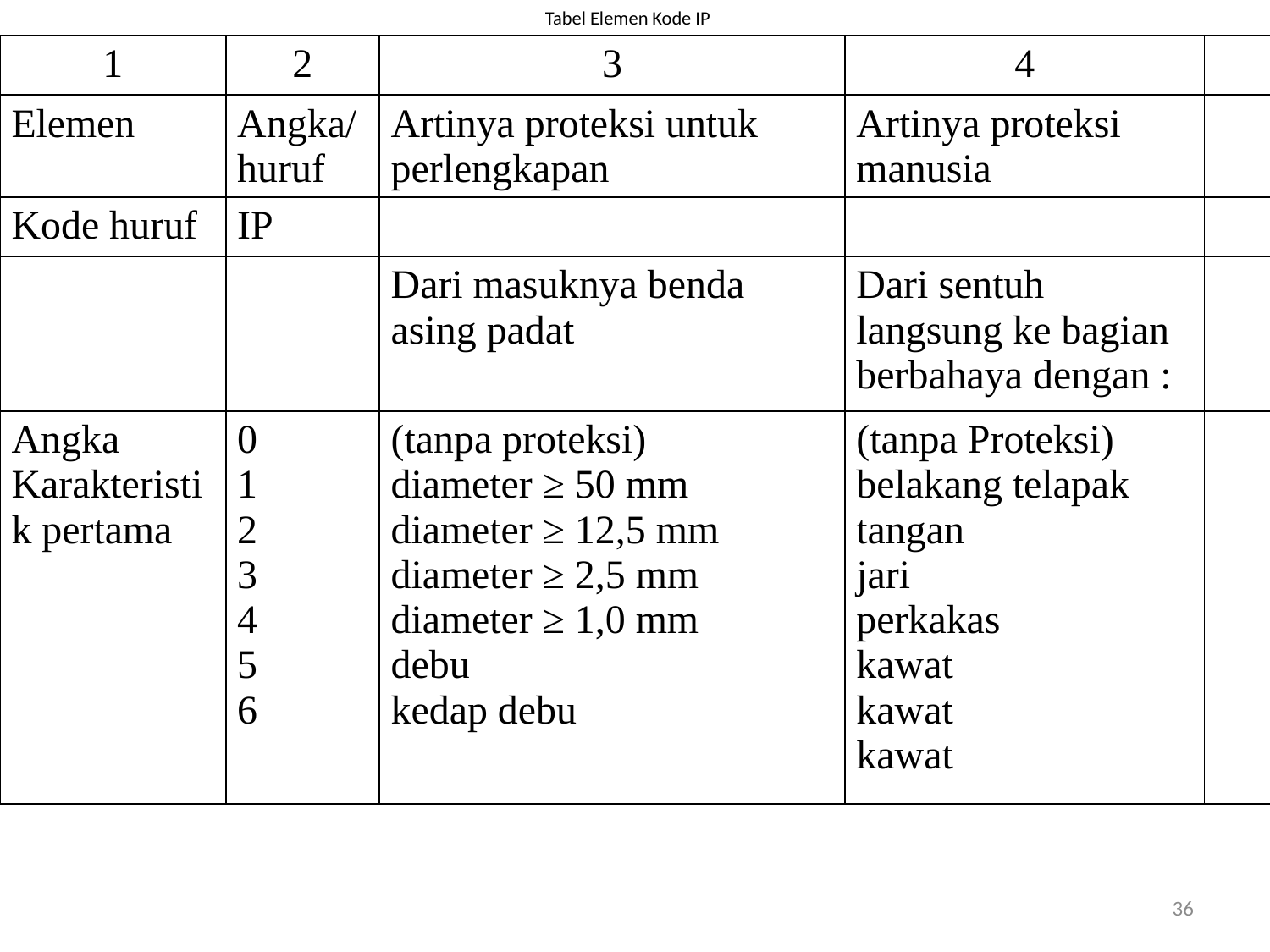

# Tabel Elemen Kode IP
| 1 | 2 | 3 | 4 |  |
| --- | --- | --- | --- | --- |
| Elemen | Angka/huruf | Artinya proteksi untuk perlengkapan | Artinya proteksi manusia |  |
| Kode huruf | IP |  |  |  |
|  |  | Dari masuknya benda asing padat | Dari sentuh langsung ke bagian berbahaya dengan : |  |
| Angka Karakteristik pertama | 0 1 2 3 4 5 6 | (tanpa proteksi) diameter ≥ 50 mm diameter ≥ 12,5 mm diameter ≥ 2,5 mm diameter ≥ 1,0 mm debu kedap debu | (tanpa Proteksi) belakang telapak tangan jari perkakas kawat kawat kawat |  |
36